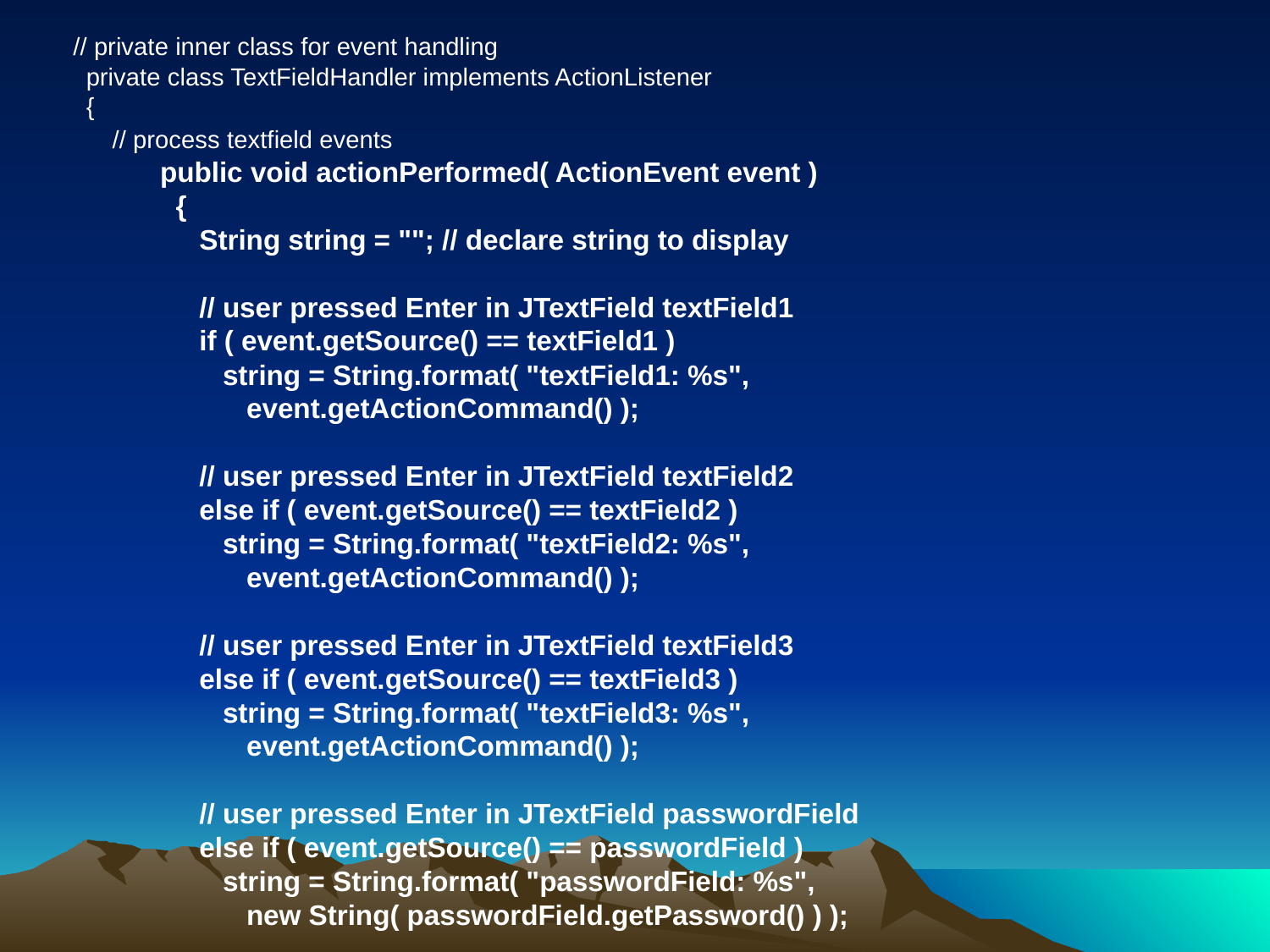

// private inner class for event handling
   private class TextFieldHandler implements ActionListener
   {
      // process textfield events
    public void actionPerformed( ActionEvent event )
      {
         String string = ""; // declare string to display

         // user pressed Enter in JTextField textField1
         if ( event.getSource() == textField1 )
            string = String.format( "textField1: %s",
               event.getActionCommand() );

         // user pressed Enter in JTextField textField2
         else if ( event.getSource() == textField2 )
            string = String.format( "textField2: %s",
               event.getActionCommand() );

         // user pressed Enter in JTextField textField3
         else if ( event.getSource() == textField3 )
            string = String.format( "textField3: %s",
               event.getActionCommand() );

         // user pressed Enter in JTextField passwordField
         else if ( event.getSource() == passwordField )
            string = String.format( "passwordField: %s",
               new String( passwordField.getPassword() ) );

         // display JTextField content
         JOptionPane.showMessageDialog( null, string );
      } // end method actionPerformed
   } // end private inner class TextFieldHandler